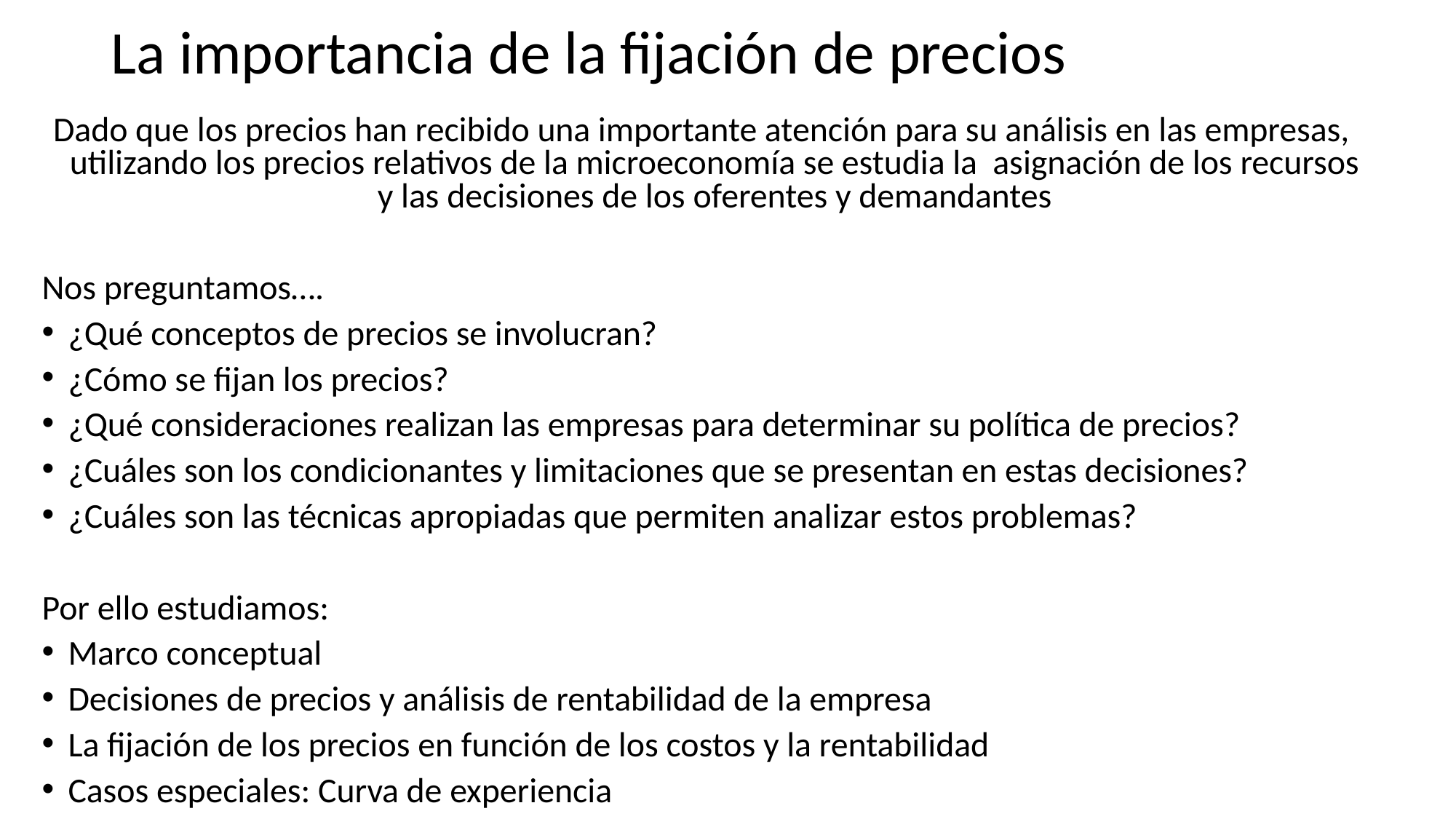

# La importancia de la fijación de precios
Dado que los precios han recibido una importante atención para su análisis en las empresas, utilizando los precios relativos de la microeconomía se estudia la  asignación de los recursos y las decisiones de los oferentes y demandantes

Nos preguntamos….
¿Qué conceptos de precios se involucran?
¿Cómo se fijan los precios?
¿Qué consideraciones realizan las empresas para determinar su política de precios?
¿Cuáles son los condicionantes y limitaciones que se presentan en estas decisiones?
¿Cuáles son las técnicas apropiadas que permiten analizar estos problemas?

Por ello estudiamos:
Marco conceptual
Decisiones de precios y análisis de rentabilidad de la empresa
La fijación de los precios en función de los costos y la rentabilidad
Casos especiales: Curva de experiencia